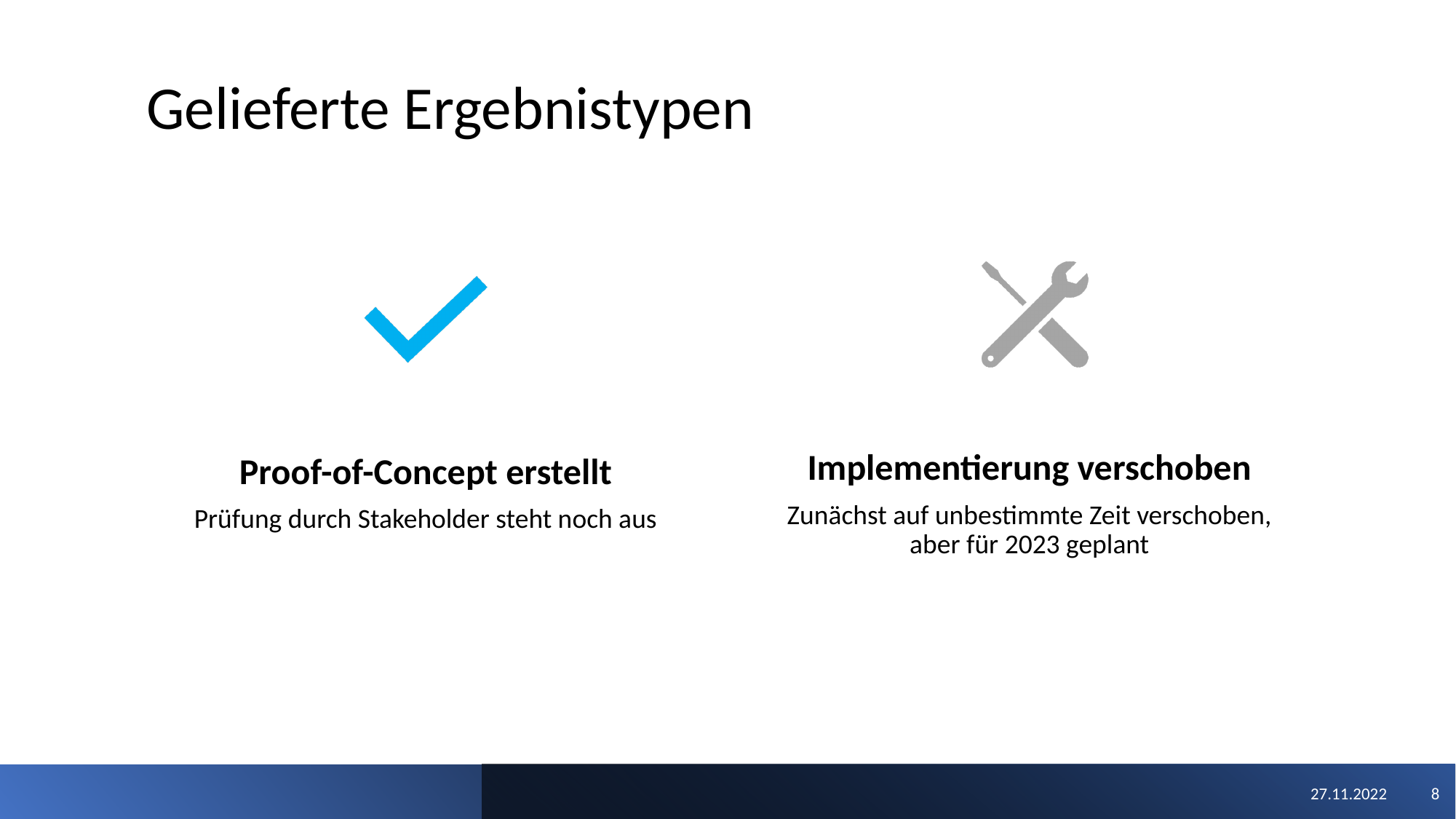

# Gelieferte Ergebnistypen

Implementierung verschoben
Zunächst auf unbestimmte Zeit verschoben, aber für 2023 geplant

Proof-of-Concept erstellt
Prüfung durch Stakeholder steht noch aus

27.11.2022
8